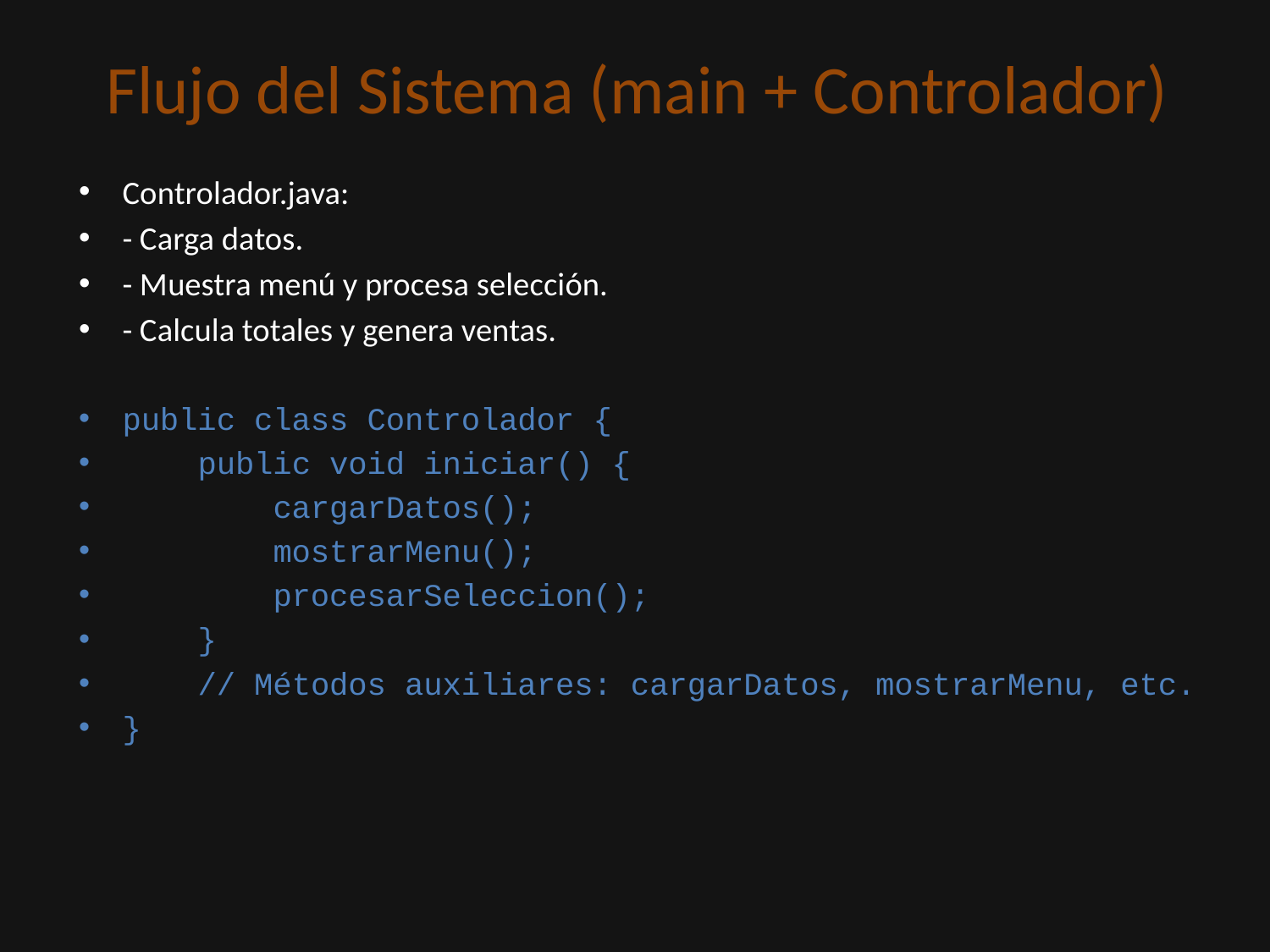

# Flujo del Sistema (main + Controlador)

Controlador.java:
- Carga datos.
- Muestra menú y procesa selección.
- Calcula totales y genera ventas.

public class Controlador {
    public void iniciar() {
        cargarDatos();
        mostrarMenu();
        procesarSeleccion();
    }
    // Métodos auxiliares: cargarDatos, mostrarMenu, etc.
}